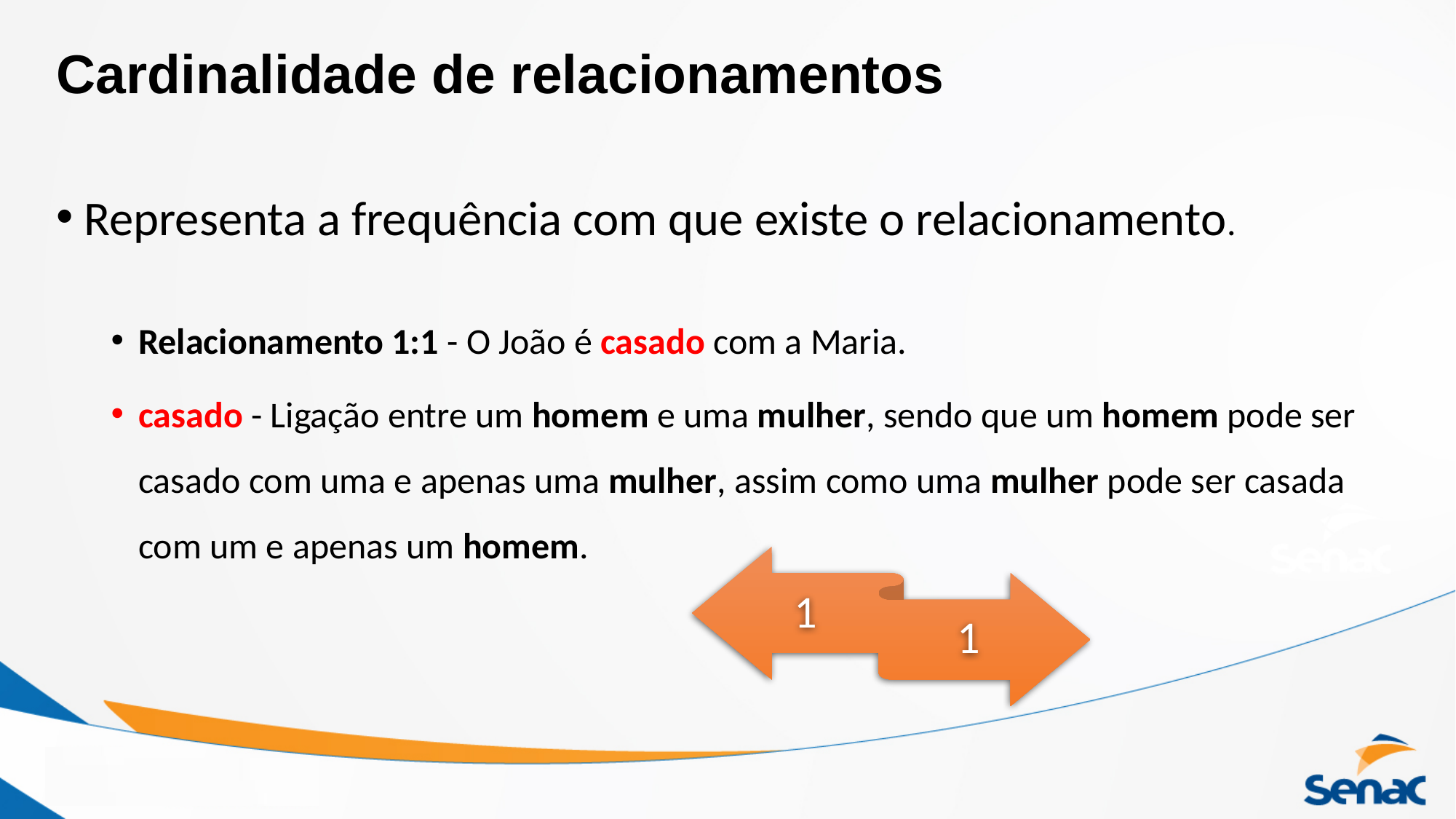

# Cardinalidade de relacionamentos
Representa a frequência com que existe o relacionamento.
Relacionamento 1:1 - O João é casado com a Maria.
casado - Ligação entre um homem e uma mulher, sendo que um homem pode ser casado com uma e apenas uma mulher, assim como uma mulher pode ser casada com um e apenas um homem.
1
1